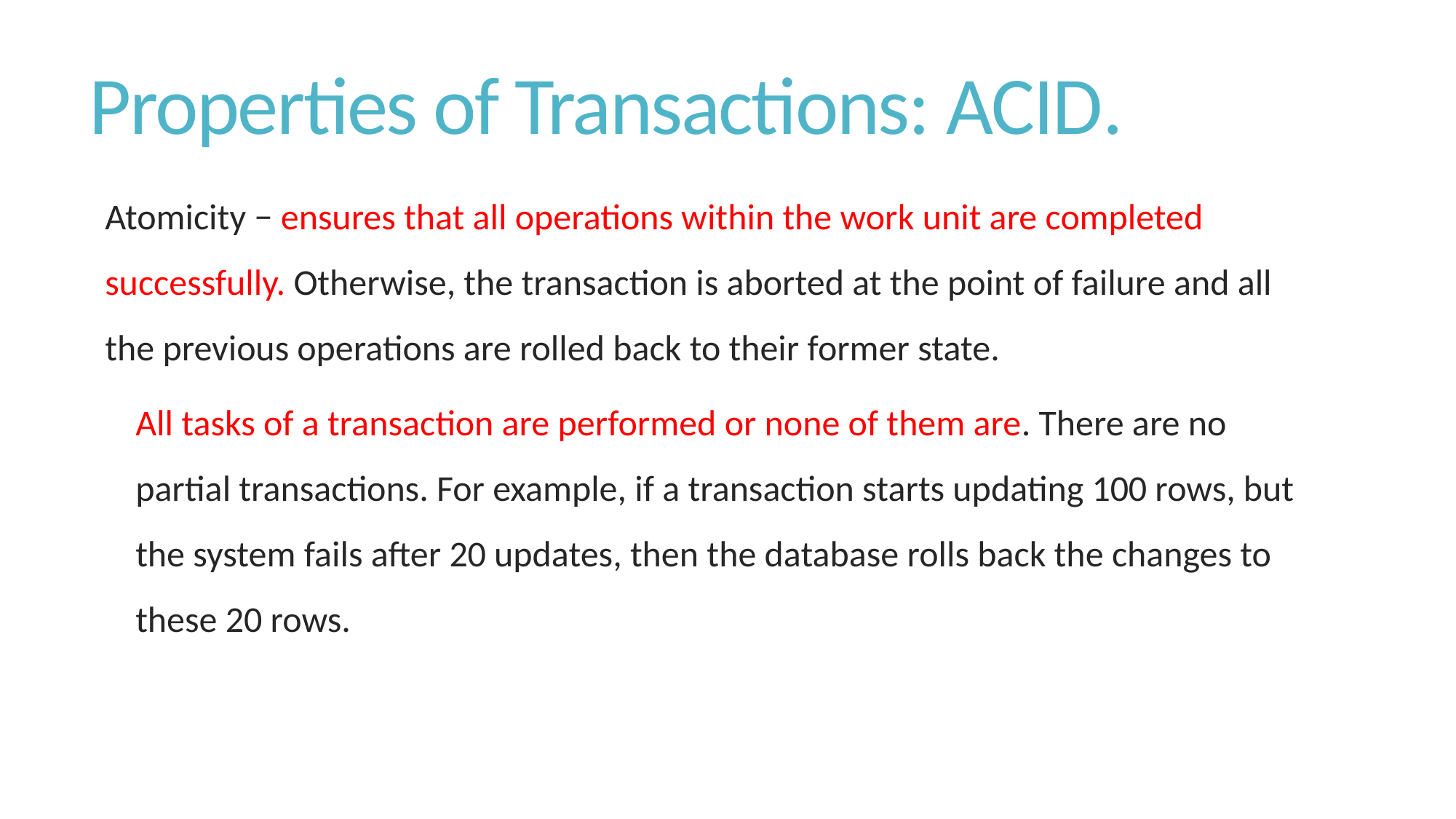

# Properties of Transactions: ACID.
Atomicity − ensures that all operations within the work unit are completed successfully. Otherwise, the transaction is aborted at the point of failure and all the previous operations are rolled back to their former state.
All tasks of a transaction are performed or none of them are. There are no partial transactions. For example, if a transaction starts updating 100 rows, but the system fails after 20 updates, then the database rolls back the changes to these 20 rows.